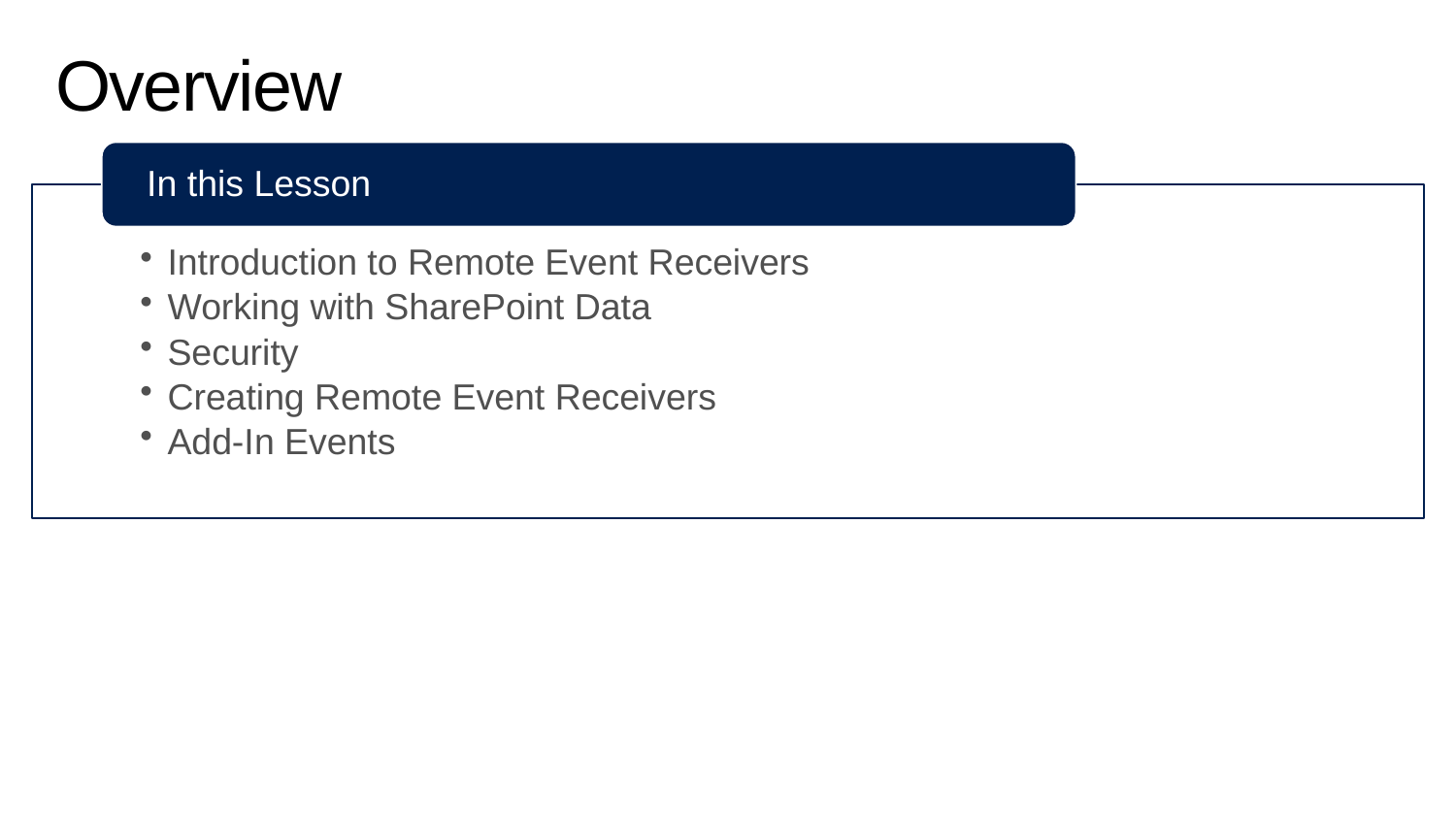

# Overview
Introduction to Remote Event Receivers
Working with SharePoint Data
Security
Creating Remote Event Receivers
Add-In Events
In this Lesson